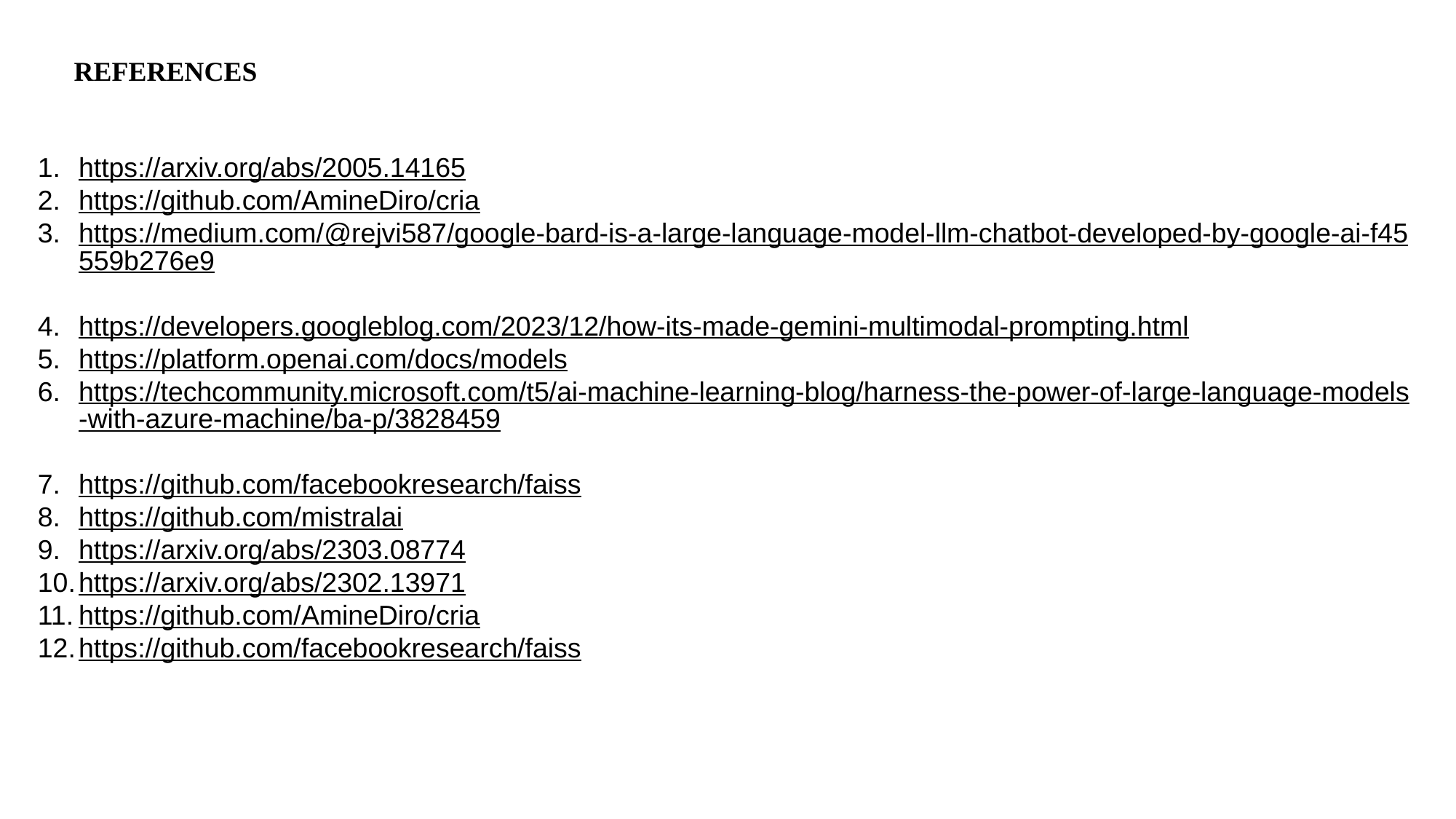

REFERENCES
https://arxiv.org/abs/2005.14165
https://github.com/AmineDiro/cria
https://medium.com/@rejvi587/google-bard-is-a-large-language-model-llm-chatbot-developed-by-google-ai-f45559b276e9
https://developers.googleblog.com/2023/12/how-its-made-gemini-multimodal-prompting.html
https://platform.openai.com/docs/models
https://techcommunity.microsoft.com/t5/ai-machine-learning-blog/harness-the-power-of-large-language-models-with-azure-machine/ba-p/3828459
https://github.com/facebookresearch/faiss
https://github.com/mistralai
https://arxiv.org/abs/2303.08774
https://arxiv.org/abs/2302.13971
https://github.com/AmineDiro/cria
https://github.com/facebookresearch/faiss